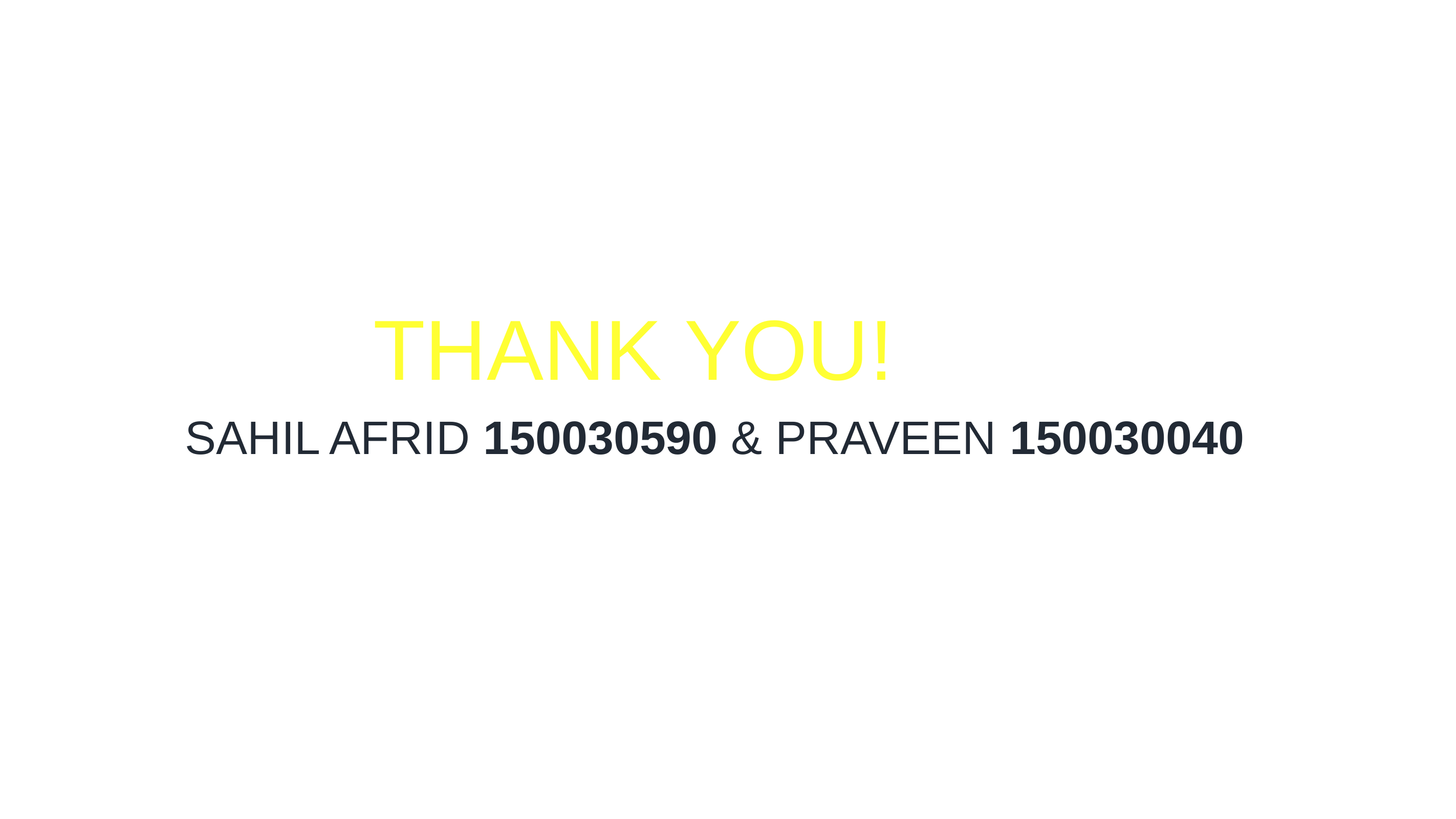

THANK YOU!
SAHIL AFRID 150030590 & PRAVEEN 150030040